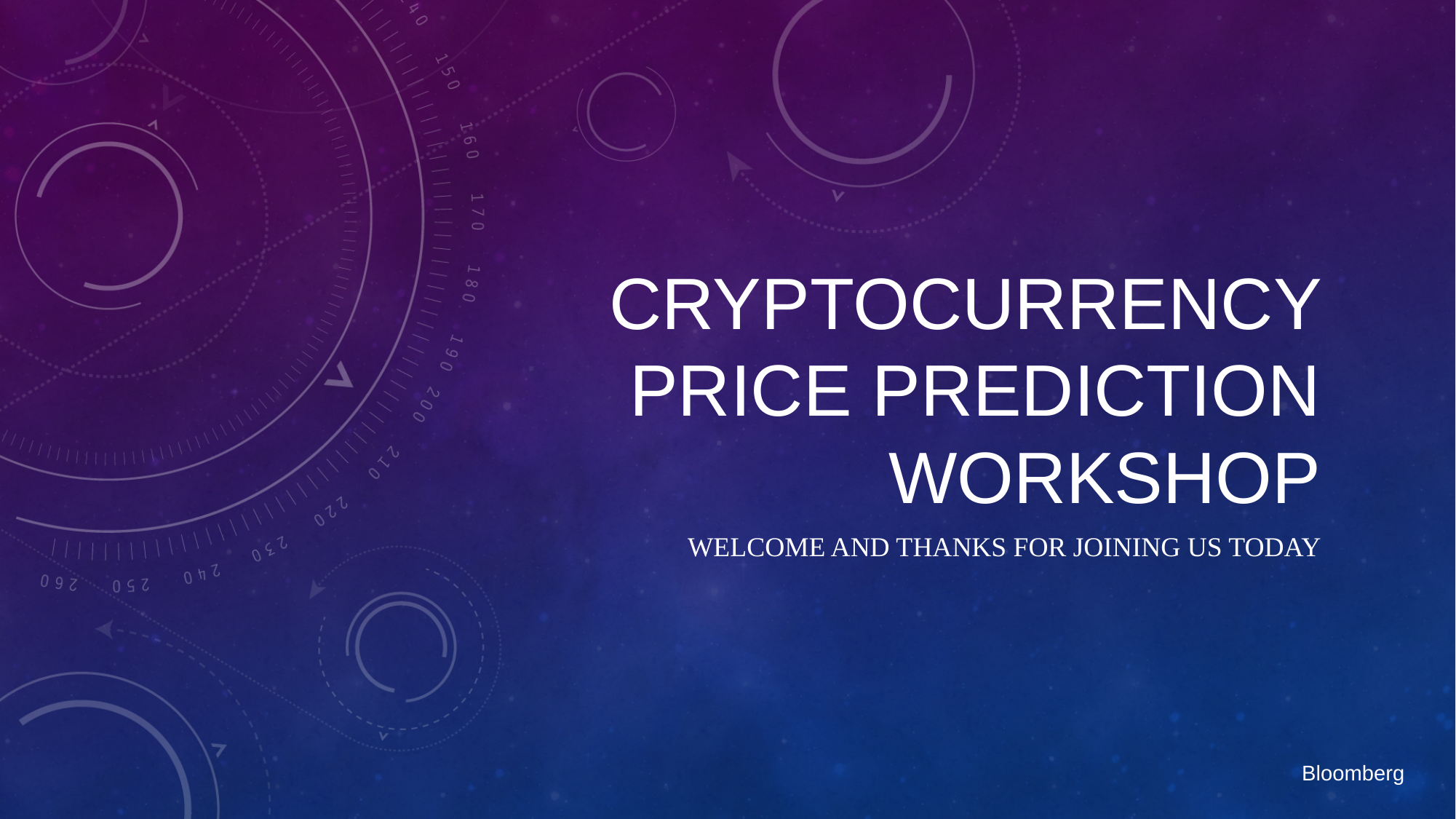

# Cryptocurrency price prediction workshop
Welcome and thanks for joining us today